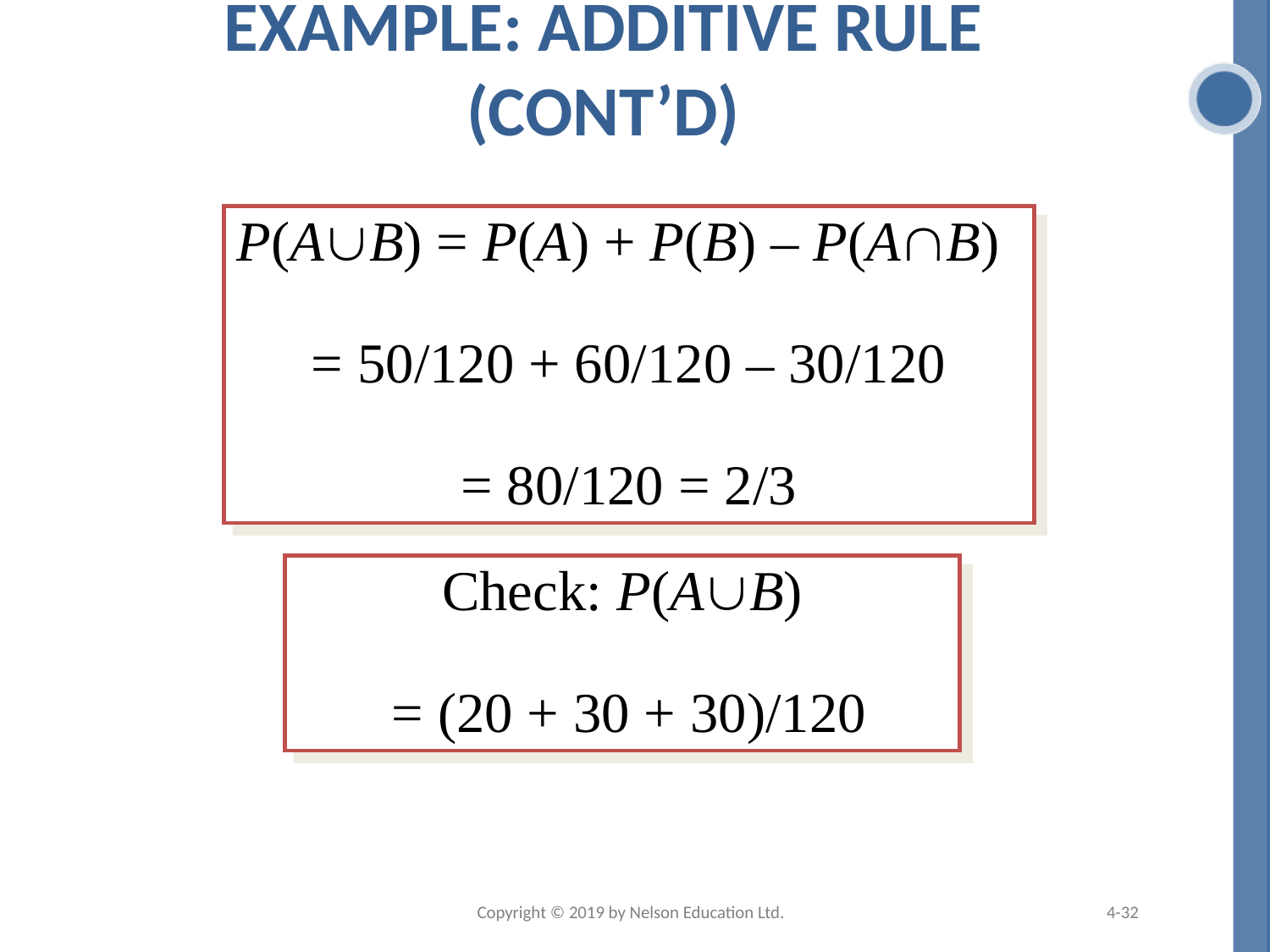

# Example: Additive Rule (cont’d)
P(A∪B) = P(A) + P(B) – P(A∩B)

= 50/120 + 60/120 – 30/120

= 80/120 = 2/3
Check: P(A∪B)

 = (20 + 30 + 30)/120
Copyright © 2019 by Nelson Education Ltd.
4-32